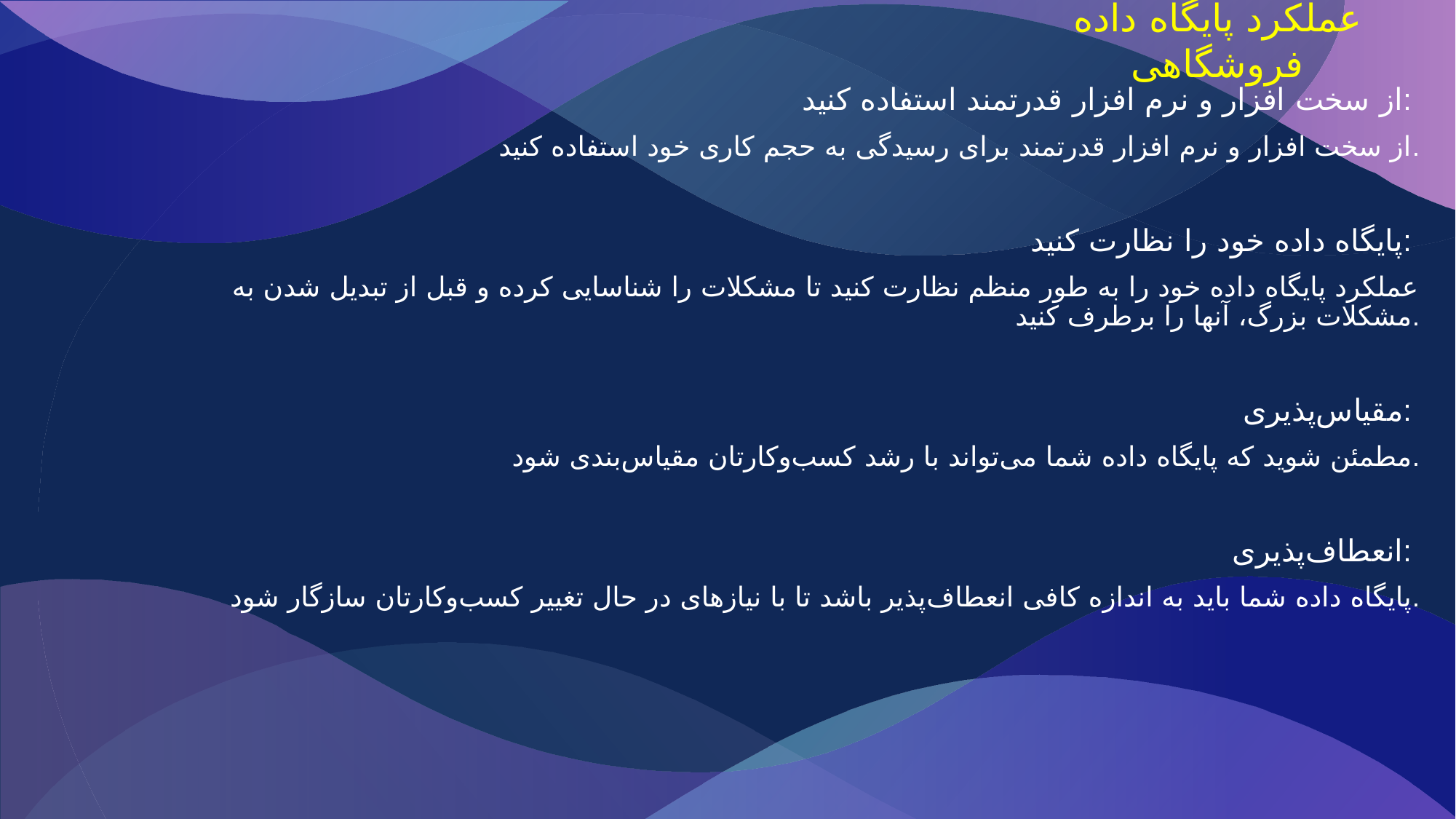

# عملکرد پایگاه داده فروشگاهی
از سخت افزار و نرم افزار قدرتمند استفاده کنید:
از سخت افزار و نرم افزار قدرتمند برای رسیدگی به حجم کاری خود استفاده کنید.

پایگاه داده خود را نظارت کنید:
عملکرد پایگاه داده خود را به طور منظم نظارت کنید تا مشکلات را شناسایی کرده و قبل از تبدیل شدن به مشکلات بزرگ، آنها را برطرف کنید.

مقیاس‌پذیری:
مطمئن شوید که پایگاه داده شما می‌تواند با رشد کسب‌وکارتان مقیاس‌بندی شود.

انعطاف‌پذیری:
پایگاه داده شما باید به اندازه کافی انعطاف‌پذیر باشد تا با نیازهای در حال تغییر کسب‌وکارتان سازگار شود.